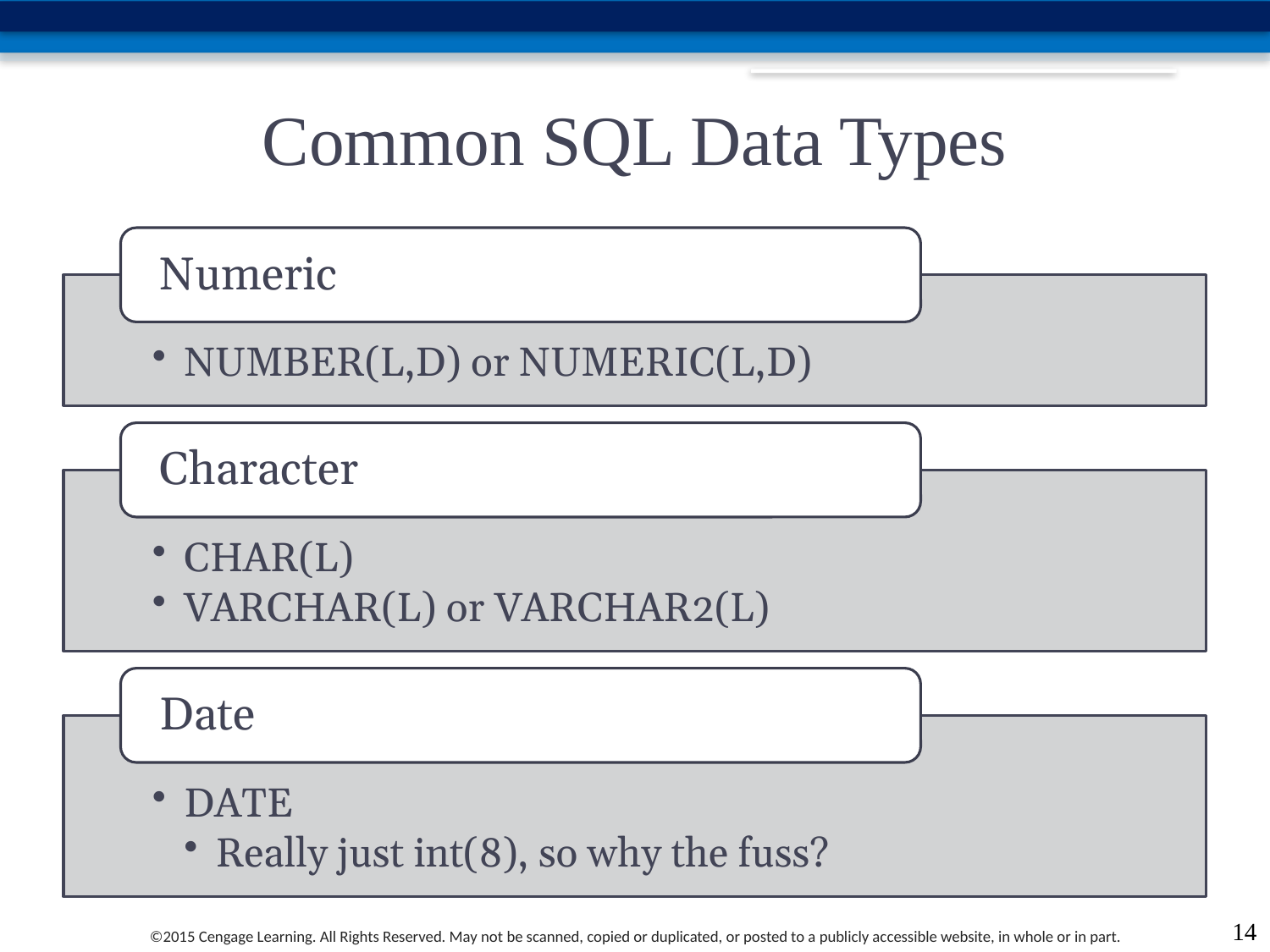

# Common SQL Data Types
NUMBER(L,D) or NUMERIC(L,D)
Numeric
CHAR(L)
VARCHAR(L) or VARCHAR2(L)
Character
DATE
Really just int(8), so why the fuss?
Date
14